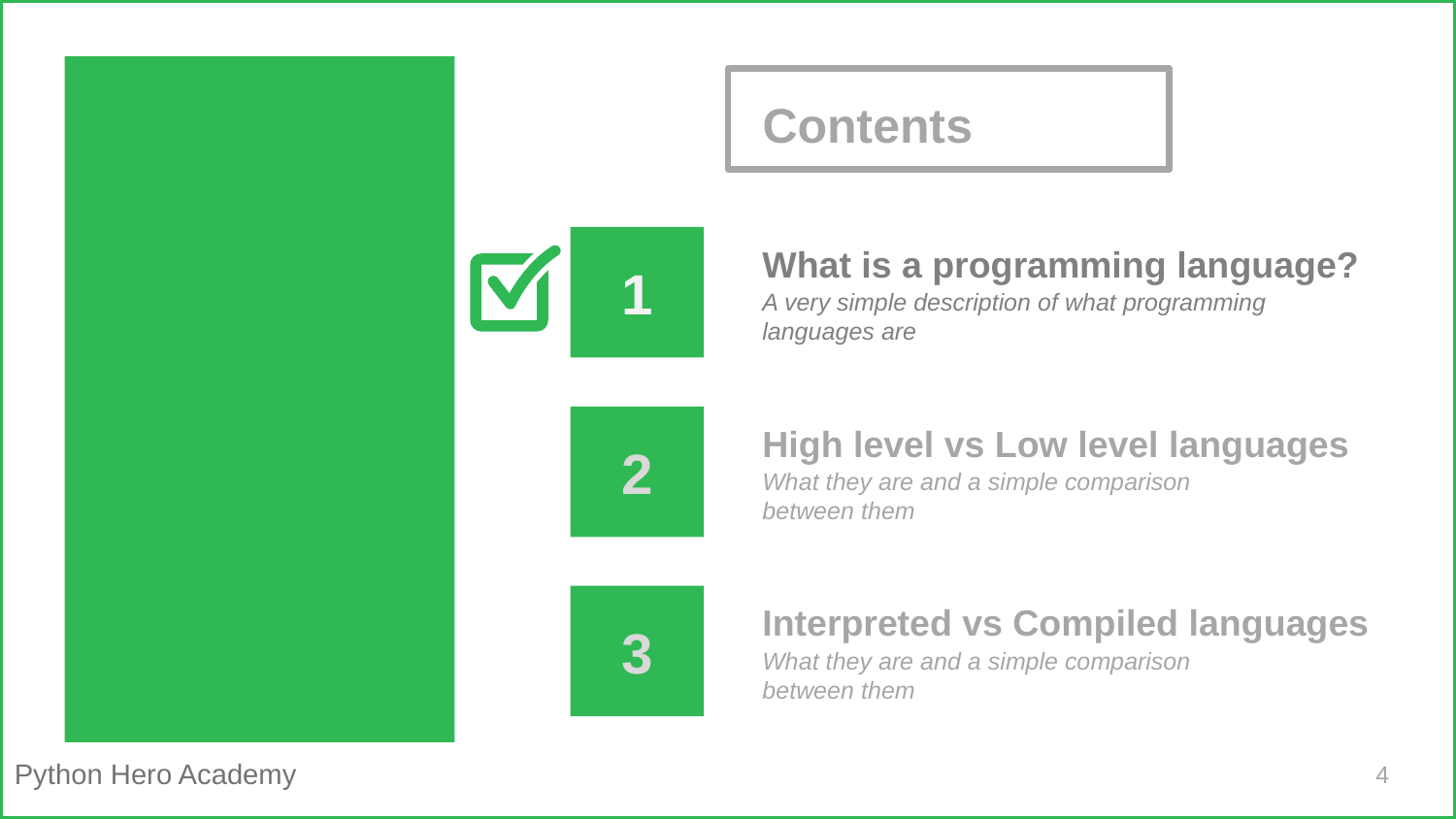

# Contents
What is a programming language?
1

A very simple description of what programming languages are
High level vs Low level languages
2
What they are and a simple comparison between them

Interpreted vs Compiled languages
3
What they are and a simple comparison between them
4